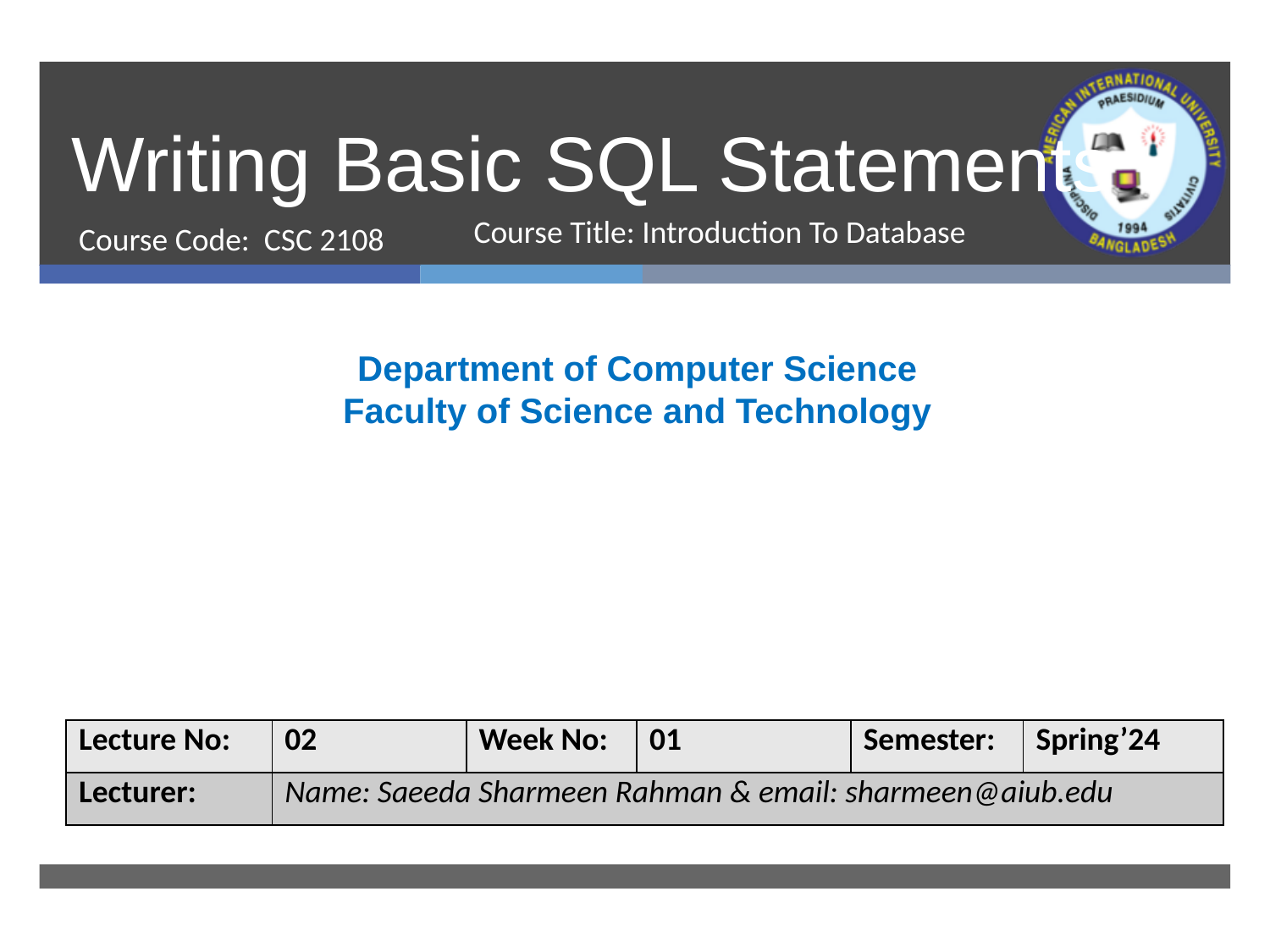

# Writing Basic SQL Statements
Course Code:  CSC 2108
Course Title: Introduction To Database
Department of Computer Science
Faculty of Science and Technology
| Lecture No: | 02 | Week No: | 01 | Semester: | Spring’24 |
| --- | --- | --- | --- | --- | --- |
| Lecturer: | Name: Saeeda Sharmeen Rahman & email: sharmeen@aiub.edu |  |  |  |  |